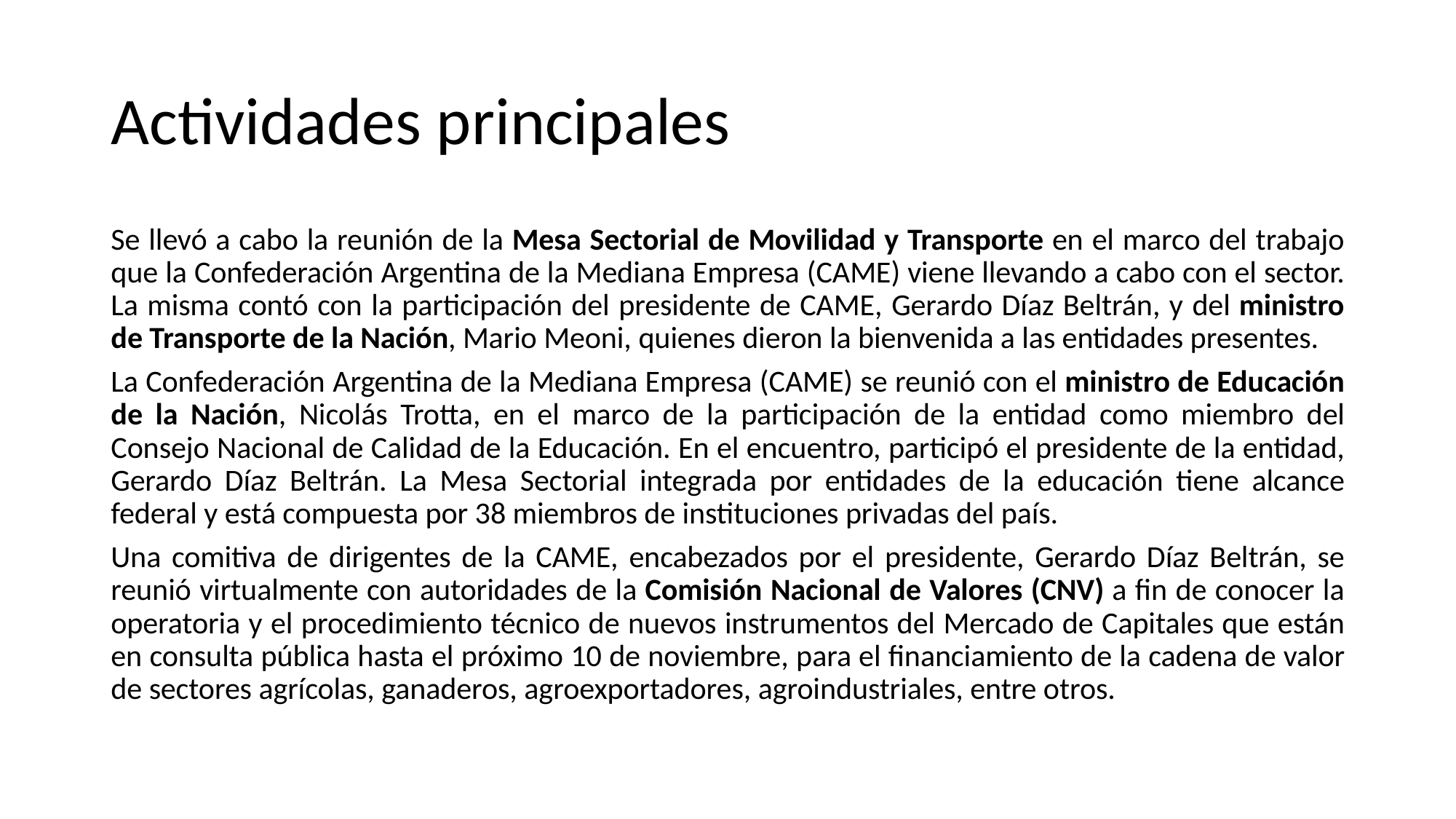

# Actividades principales
Se llevó a cabo la reunión de la Mesa Sectorial de Movilidad y Transporte en el marco del trabajo que la Confederación Argentina de la Mediana Empresa (CAME) viene llevando a cabo con el sector. La misma contó con la participación del presidente de CAME, Gerardo Díaz Beltrán, y del ministro de Transporte de la Nación, Mario Meoni, quienes dieron la bienvenida a las entidades presentes.
La Confederación Argentina de la Mediana Empresa (CAME) se reunió con el ministro de Educación de la Nación, Nicolás Trotta, en el marco de la participación de la entidad como miembro del Consejo Nacional de Calidad de la Educación. En el encuentro, participó el presidente de la entidad, Gerardo Díaz Beltrán. La Mesa Sectorial integrada por entidades de la educación tiene alcance federal y está compuesta por 38 miembros de instituciones privadas del país.
Una comitiva de dirigentes de la CAME, encabezados por el presidente, Gerardo Díaz Beltrán, se reunió virtualmente con autoridades de la Comisión Nacional de Valores (CNV) a fin de conocer la operatoria y el procedimiento técnico de nuevos instrumentos del Mercado de Capitales que están en consulta pública hasta el próximo 10 de noviembre, para el financiamiento de la cadena de valor de sectores agrícolas, ganaderos, agroexportadores, agroindustriales, entre otros.